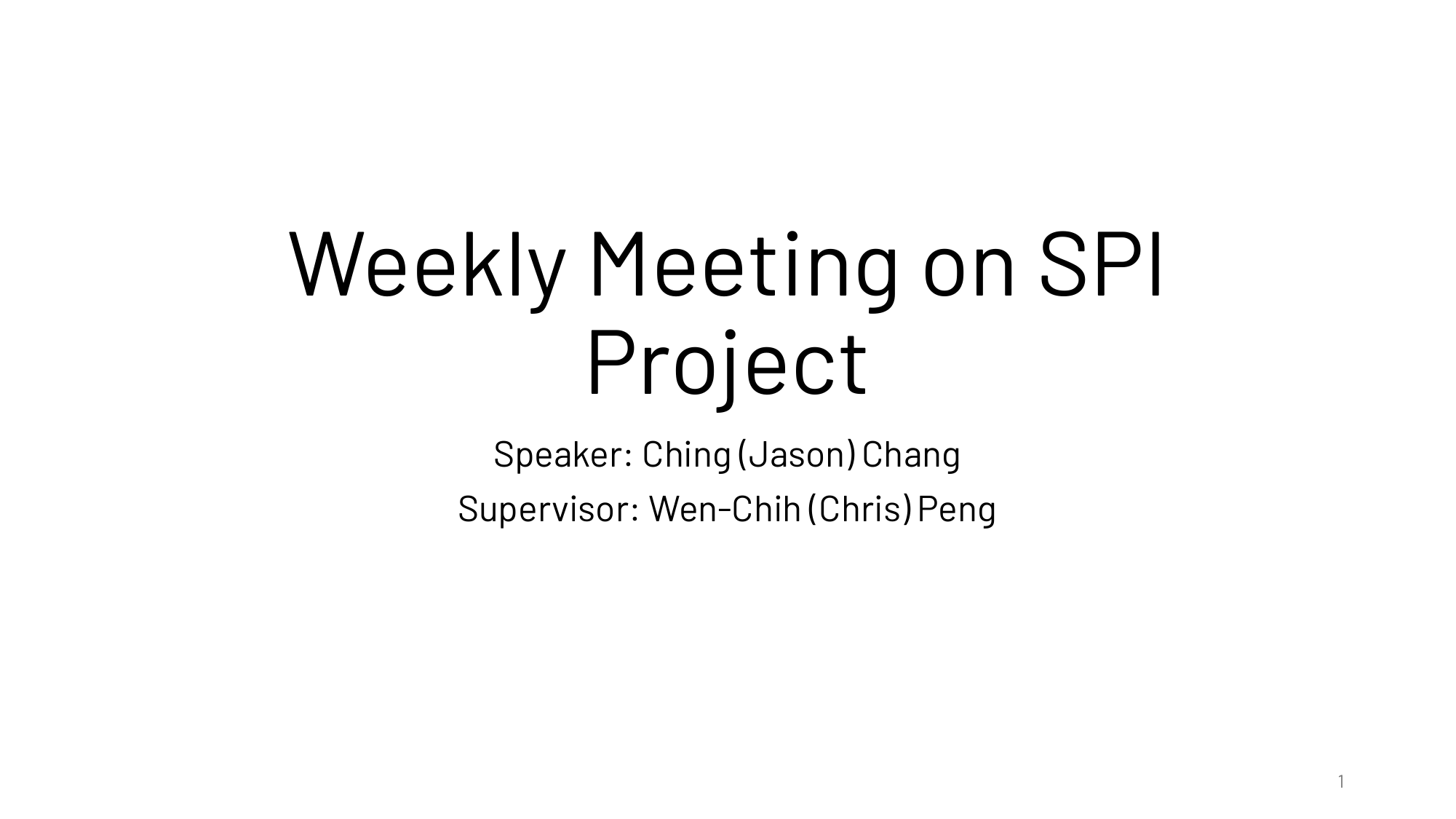

# Weekly Meeting on SPI Project
Speaker: Ching (Jason) Chang
Supervisor: Wen-Chih (Chris) Peng
1